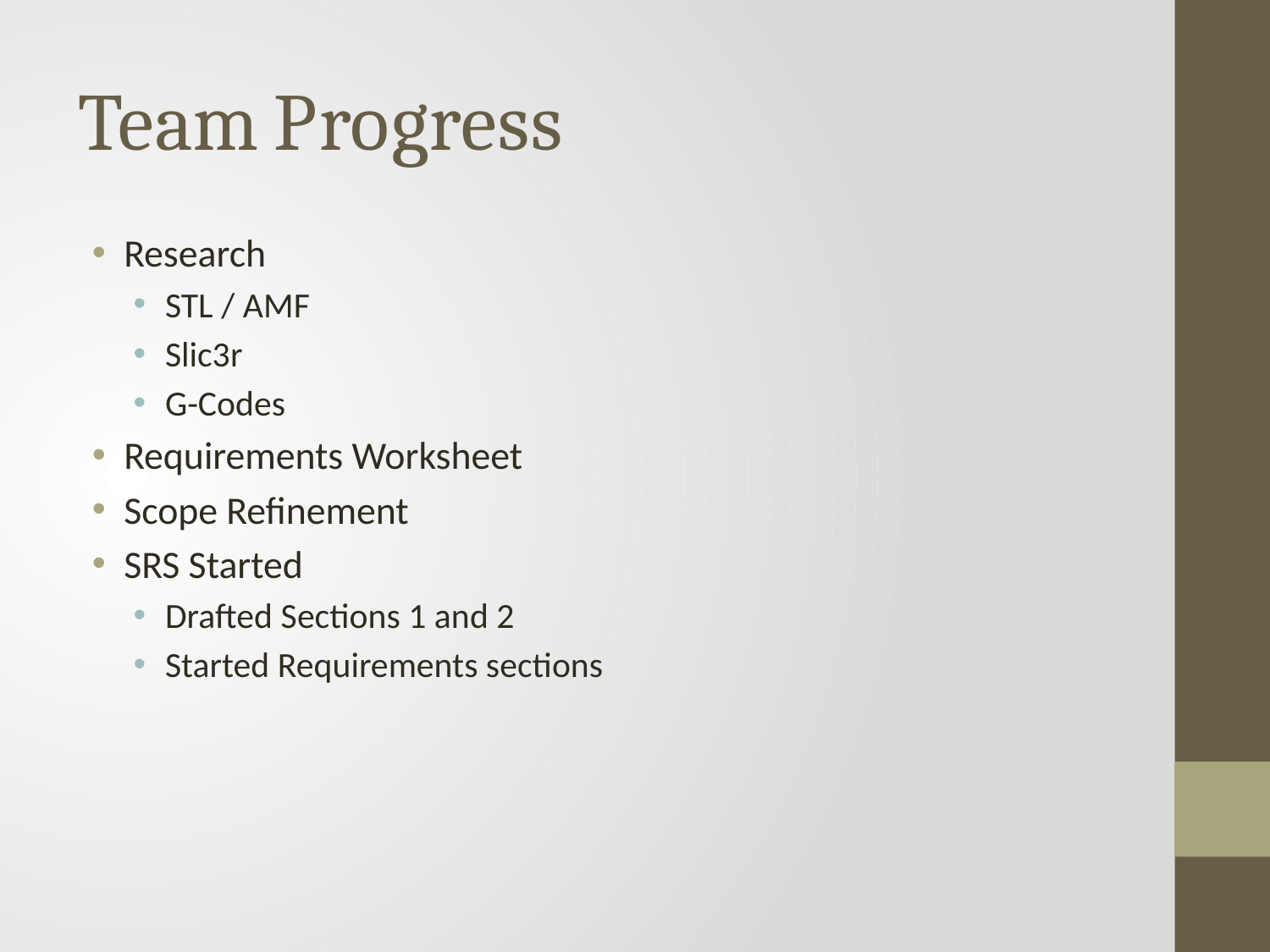

# Team Progress
Research
STL / AMF
Slic3r
G-Codes
Requirements Worksheet
Scope Refinement
SRS Started
Drafted Sections 1 and 2
Started Requirements sections